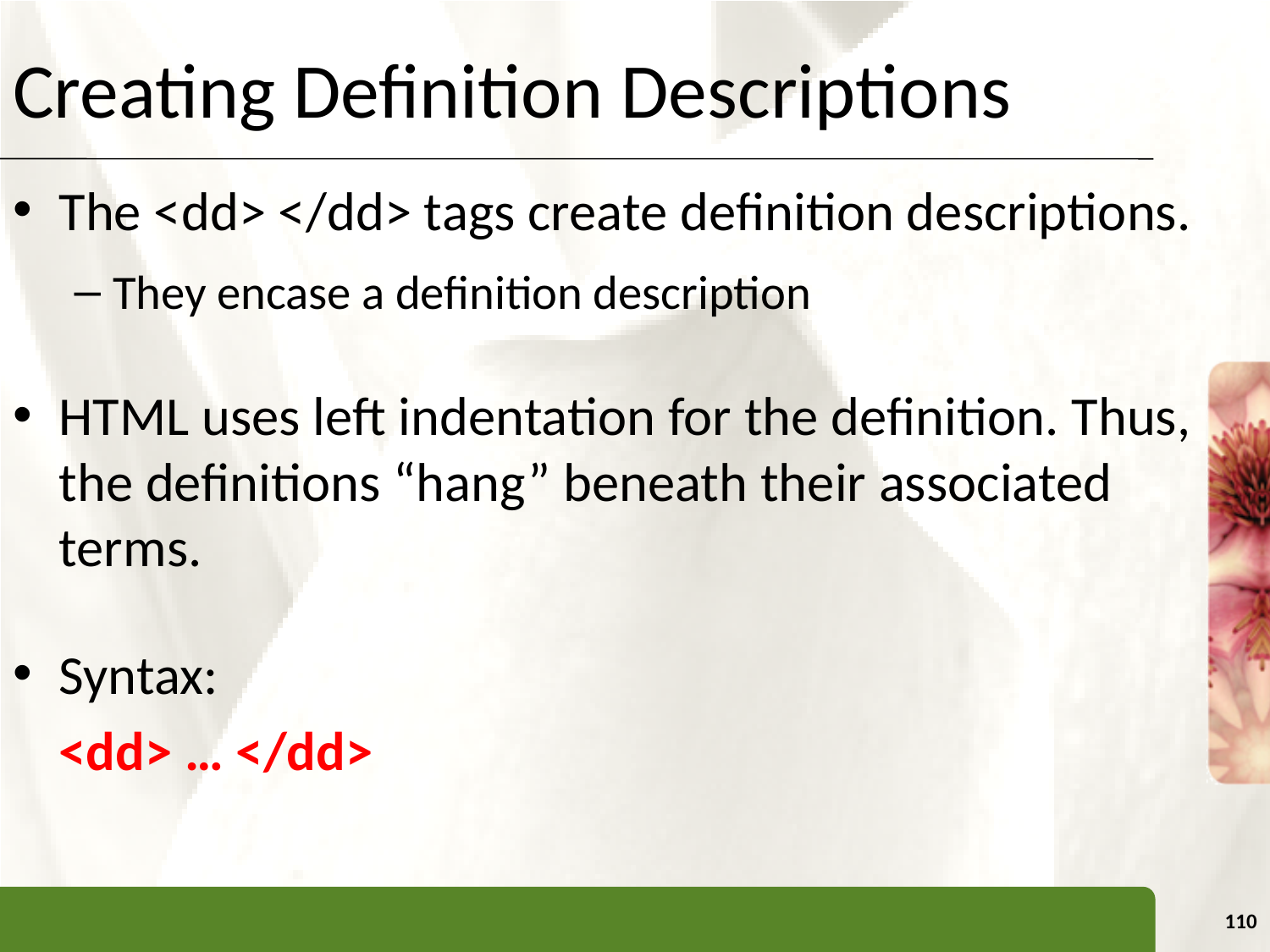

# Creating Definition Descriptions
The <dd> </dd> tags create definition descriptions.
They encase a definition description
HTML uses left indentation for the definition. Thus, the definitions “hang” beneath their associated terms.
Syntax:
			<dd> … </dd>
110